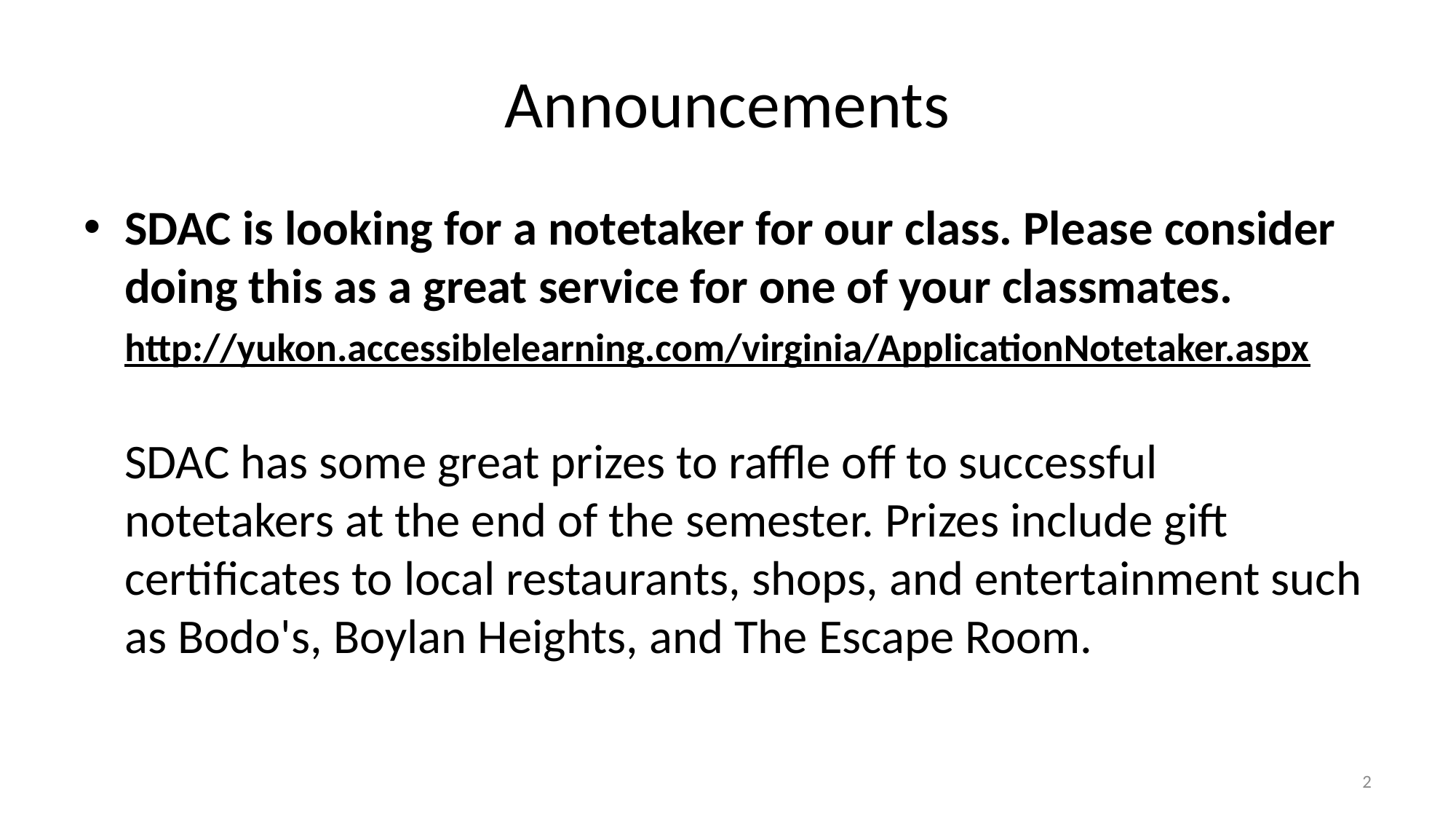

# Announcements
SDAC is looking for a notetaker for our class. Please consider doing this as a great service for one of your classmates.
http://yukon.accessiblelearning.com/virginia/ApplicationNotetaker.aspx 
SDAC has some great prizes to raffle off to successful notetakers at the end of the semester. Prizes include gift certificates to local restaurants, shops, and entertainment such as Bodo's, Boylan Heights, and The Escape Room.
2